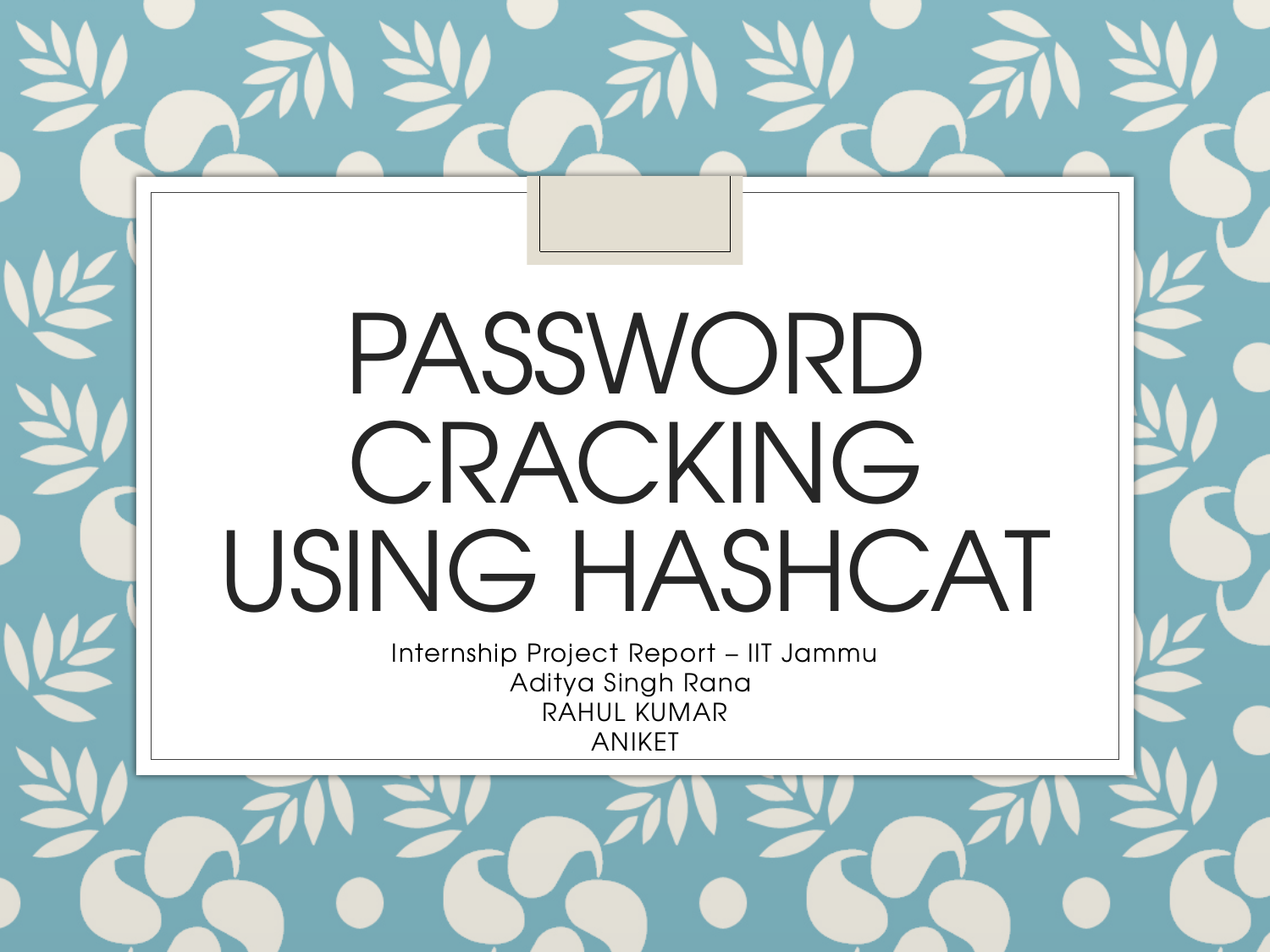

# Password Cracking Using Hashcat
Internship Project Report – IIT Jammu
Aditya Singh Rana
RAHUL KUMAR
ANIKET